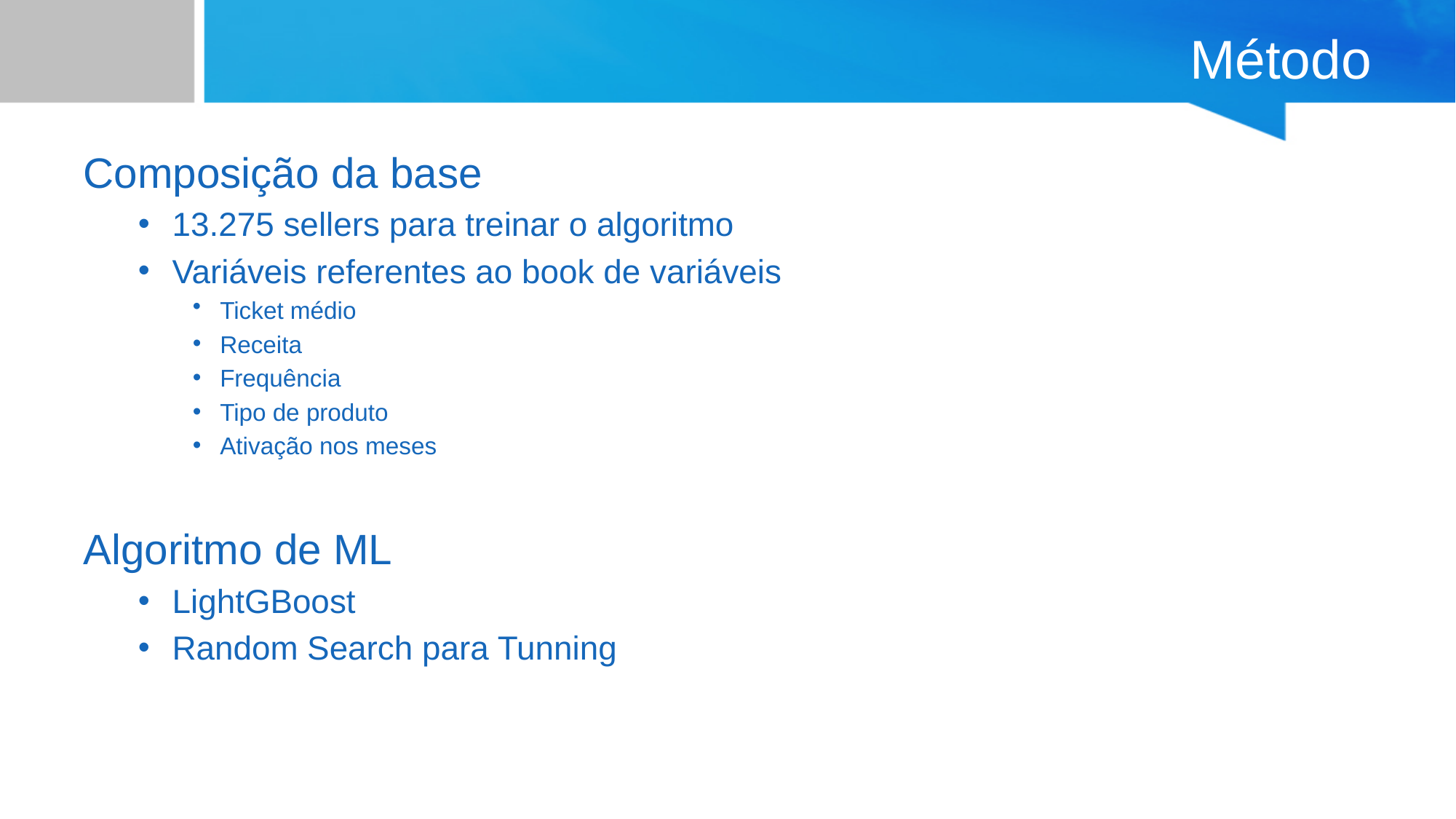

# Método
Composição da base
13.275 sellers para treinar o algoritmo
Variáveis referentes ao book de variáveis
Ticket médio
Receita
Frequência
Tipo de produto
Ativação nos meses

Algoritmo de ML
LightGBoost
Random Search para Tunning